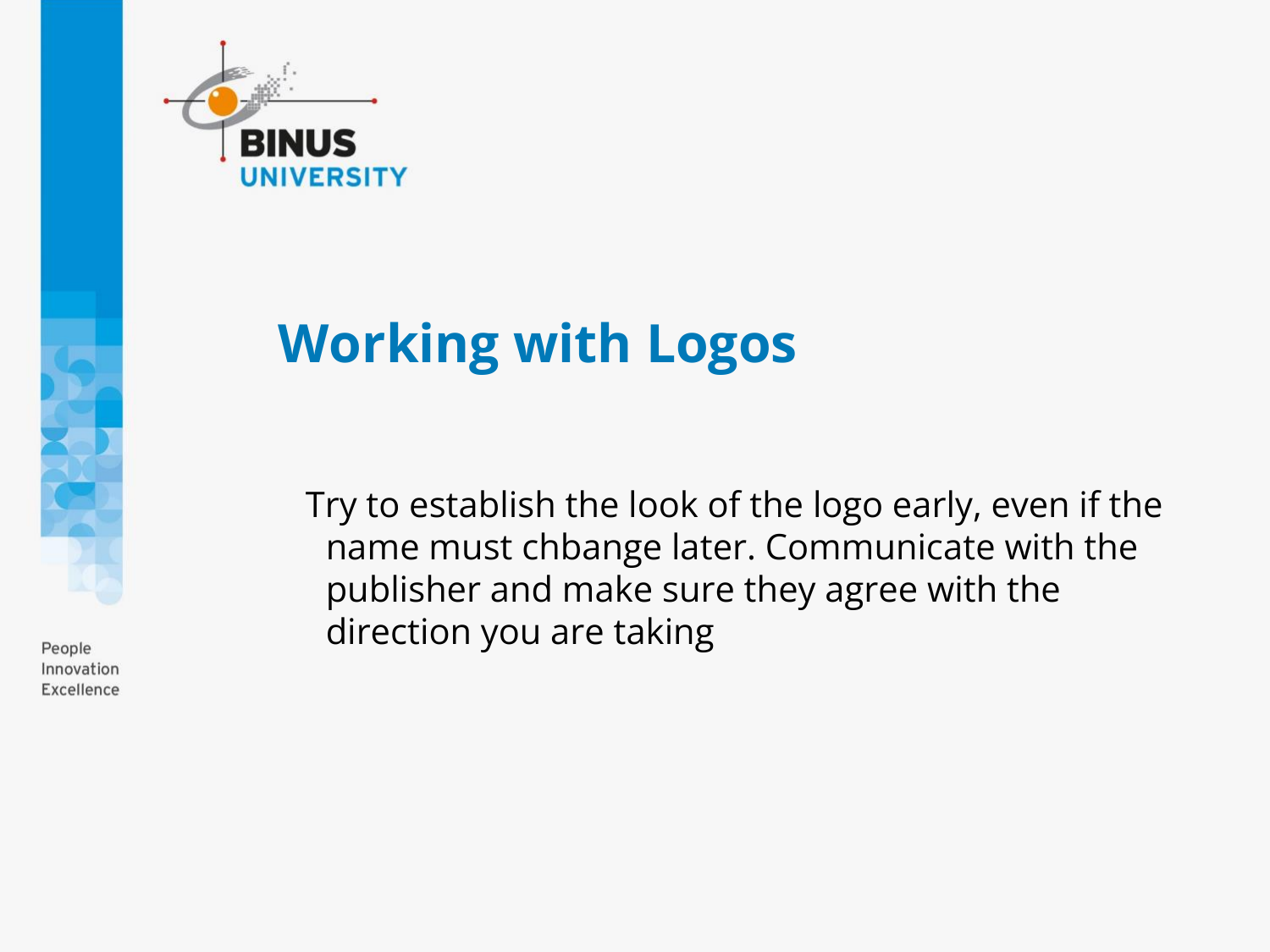

# Working with Logos

   Try to establish the look of the logo early, even if the name must chbange later. Communicate with the publisher and make sure they agree with the direction you are taking